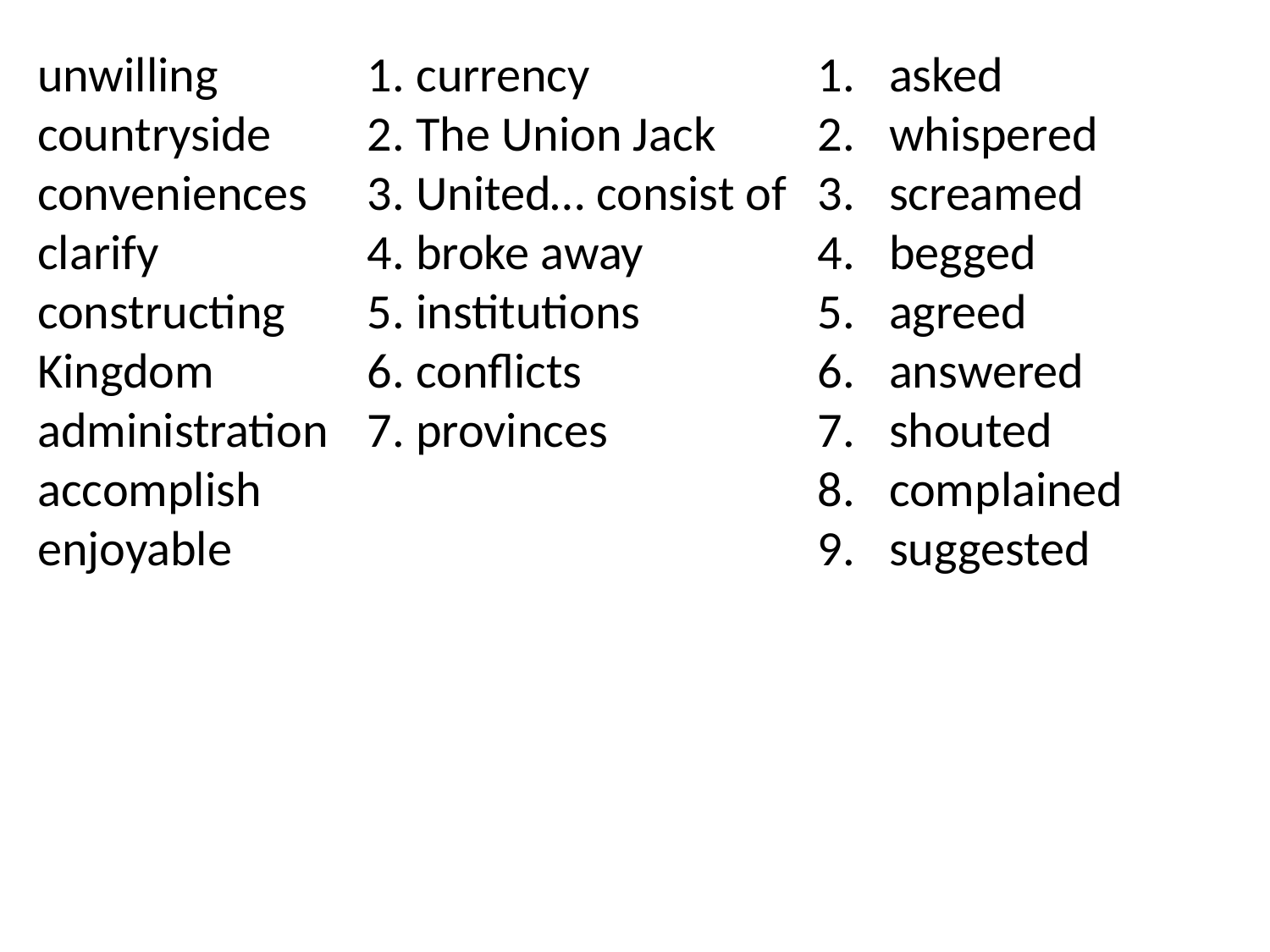

unwilling
countryside
conveniences
clarify
constructing
Kingdom
administration
accomplish
enjoyable
1. currency
2. The Union Jack
3. United… consist of
4. broke away
5. institutions
6. conflicts
7. provinces
asked
whispered
screamed
begged
agreed
answered
shouted
complained
suggested